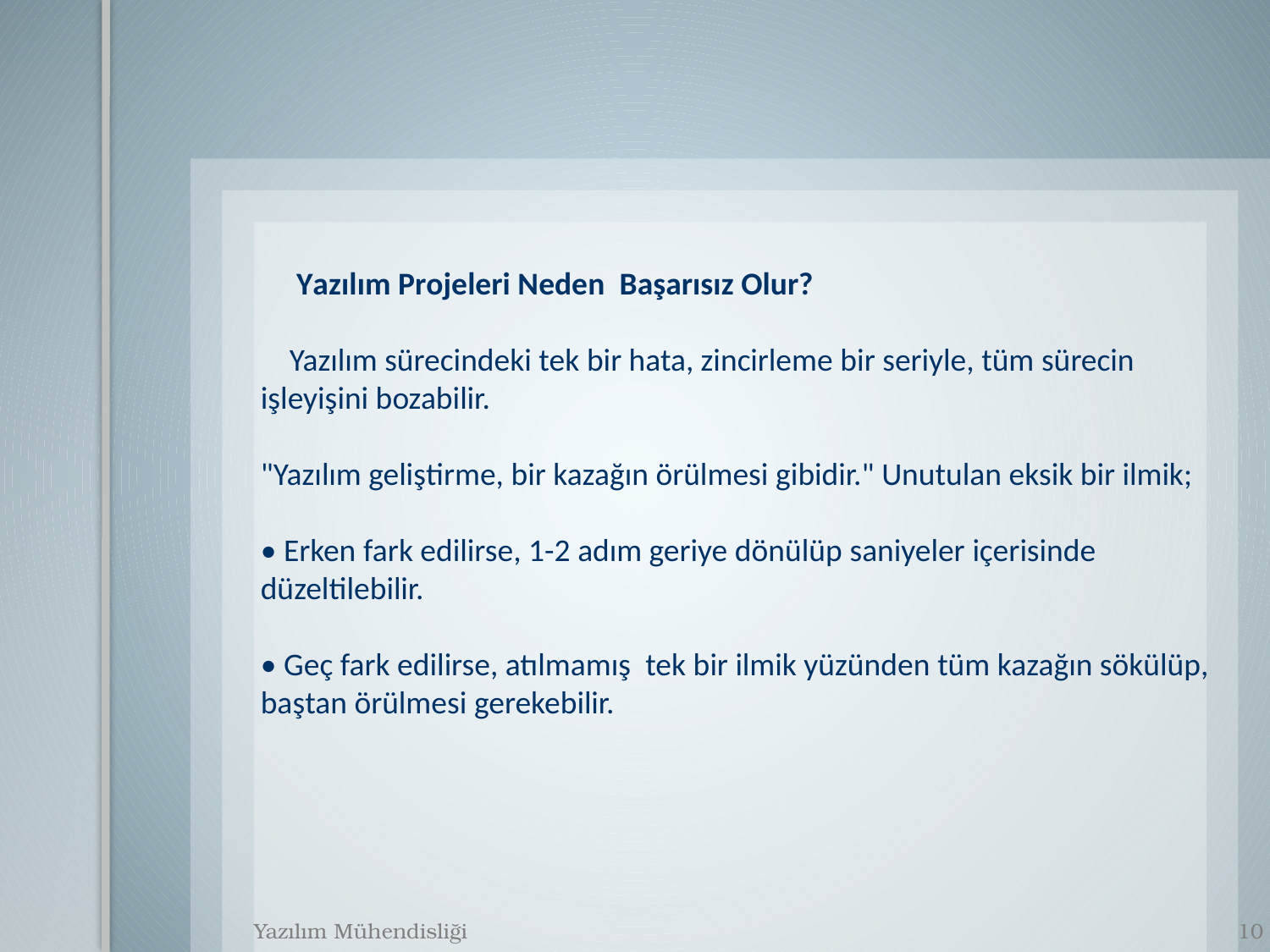

Yazılım Projeleri Neden  Başarısız Olur?

    Yazılım sürecindeki tek bir hata, zincirleme bir seriyle, tüm sürecin işleyişini bozabilir.

"Yazılım geliştirme, bir kazağın örülmesi gibidir." Unutulan eksik bir ilmik;

• Erken fark edilirse, 1-2 adım geriye dönülüp saniyeler içerisinde düzeltilebilir.

• Geç fark edilirse, atılmamış  tek bir ilmik yüzünden tüm kazağın sökülüp, baştan örülmesi gerekebilir.

Yazılım Mühendisliği
10